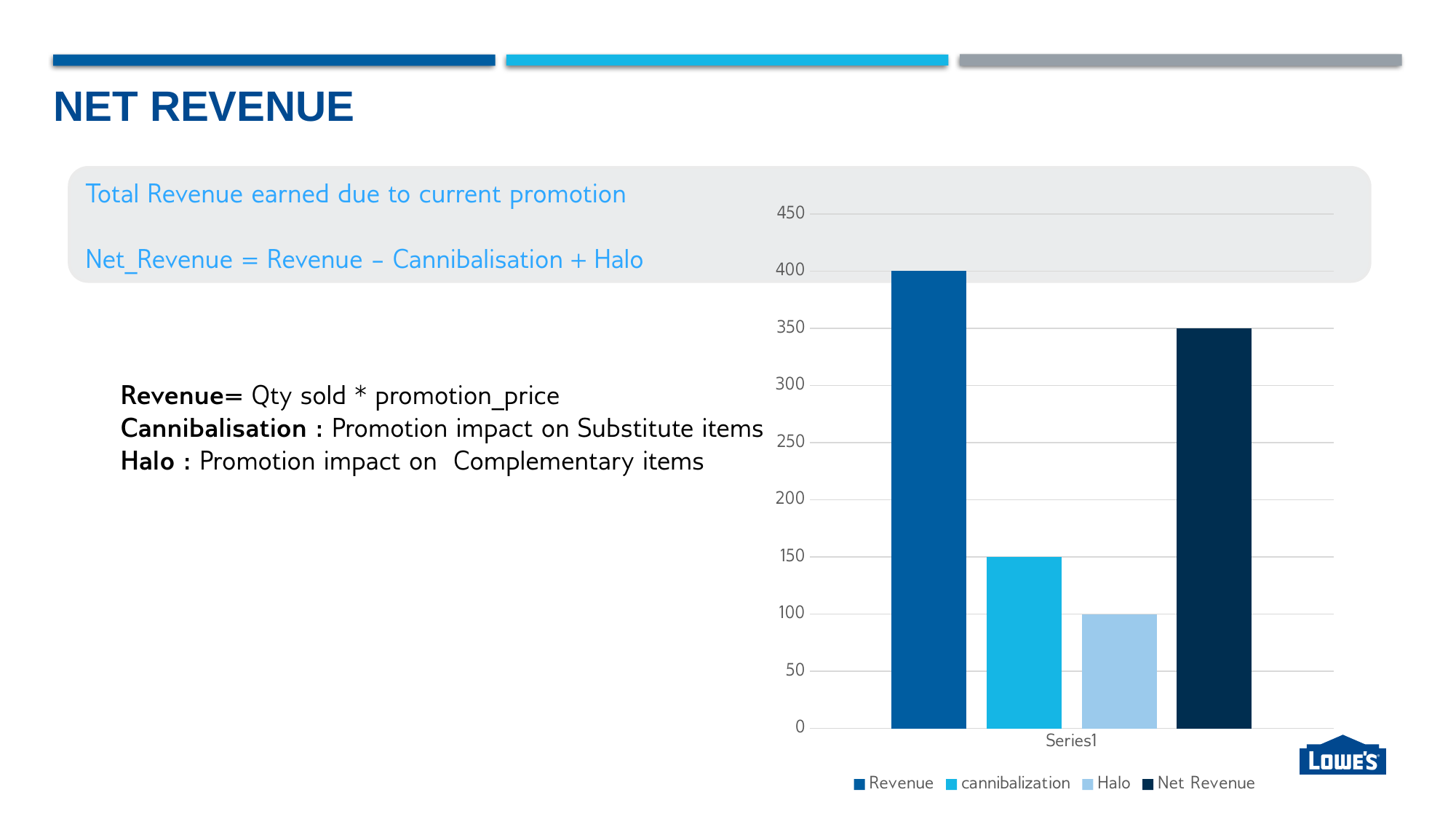

# NET Revenue

Total Revenue earned due to current promotion

Net_Revenue = Revenue – Cannibalisation + Halo

### Chart

| Category | Revenue | cannibalization | Halo | Net Revenue |
|---|---|---|---|---|
|  | 400.0 | 150.0 | 100.0 | 350.0 |
Revenue= Qty sold * promotion_price
Cannibalisation : Promotion impact on Substitute items
Halo : Promotion impact on  Complementary items